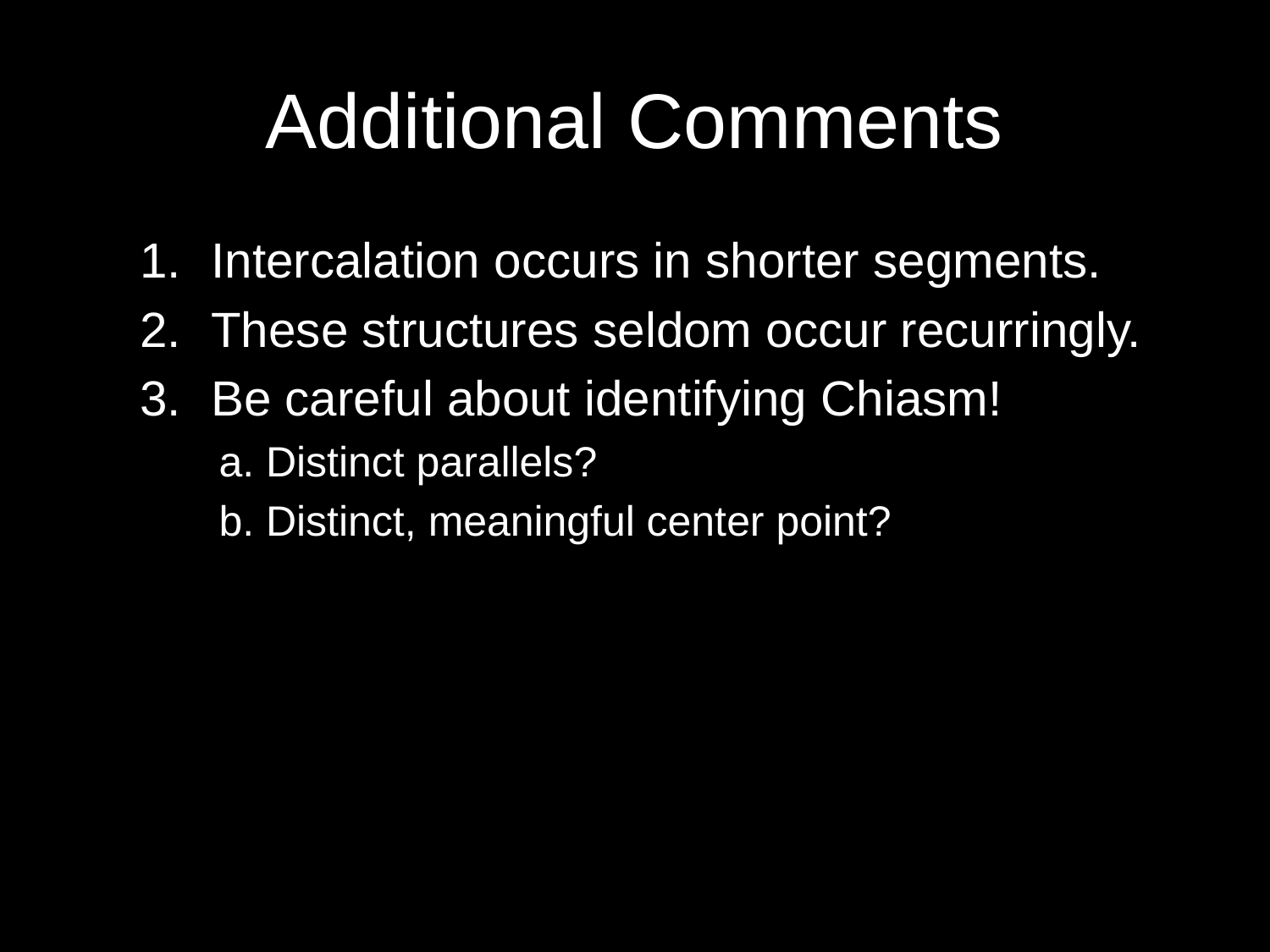

# Additional Comments
Intercalation occurs in shorter segments.
These structures seldom occur recurringly.
Be careful about identifying Chiasm!
  a. Distinct parallels?
  b. Distinct, meaningful center point?